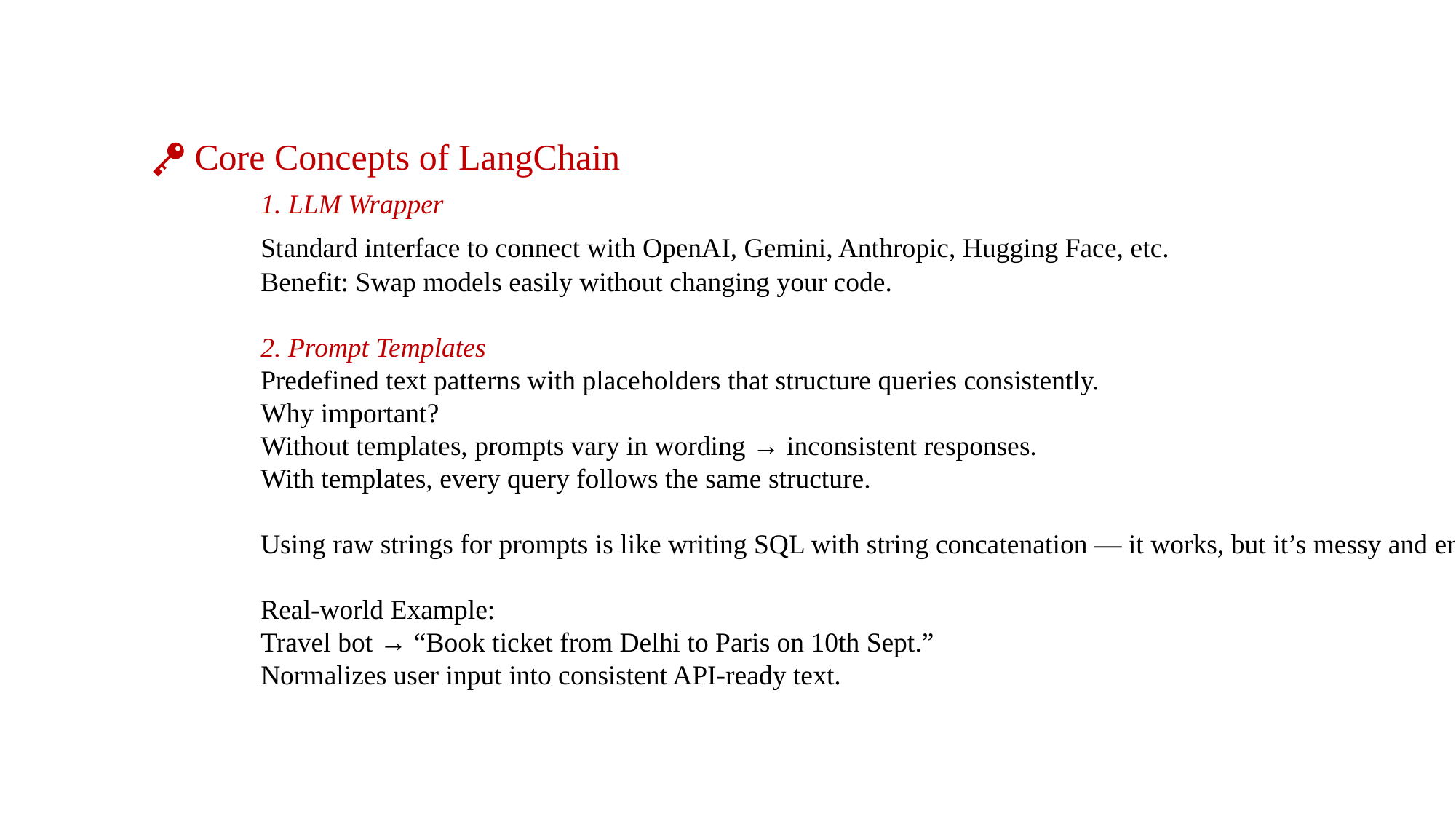

🔑 Core Concepts of LangChain
	1. LLM Wrapper
	Standard interface to connect with OpenAI, Gemini, Anthropic, Hugging Face, etc.
	Benefit: Swap models easily without changing your code.

	2. Prompt Templates
	Predefined text patterns with placeholders that structure queries consistently.
	Why important?
	Without templates, prompts vary in wording → inconsistent responses.
	With templates, every query follows the same structure.

	Using raw strings for prompts is like writing SQL with string concatenation — it works, but it’s messy and error-prone. Prompt 	emplates are like prepared statements — safe, reusable, and production-ready.”

	Real-world Example:
	Travel bot → “Book ticket from Delhi to Paris on 10th Sept.”
	Normalizes user input into consistent API-ready text.